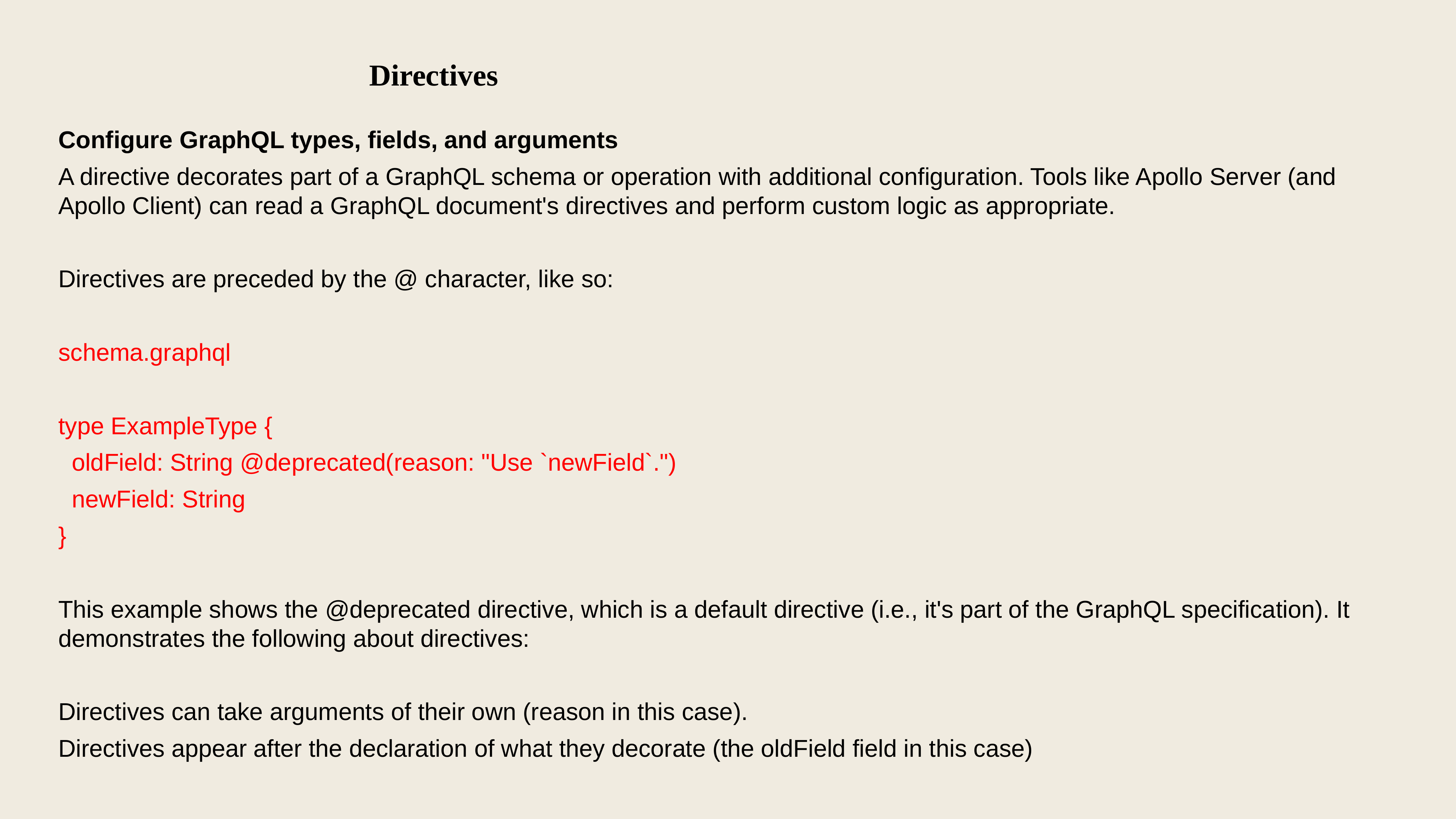

Directives
Configure GraphQL types, fields, and arguments
A directive decorates part of a GraphQL schema or operation with additional configuration. Tools like Apollo Server (and Apollo Client) can read a GraphQL document's directives and perform custom logic as appropriate.

Directives are preceded by the @ character, like so:

schema.graphql

type ExampleType {
  oldField: String @deprecated(reason: "Use `newField`.")
  newField: String
}

This example shows the @deprecated directive, which is a default directive (i.e., it's part of the GraphQL specification). It demonstrates the following about directives:

Directives can take arguments of their own (reason in this case).
Directives appear after the declaration of what they decorate (the oldField field in this case)